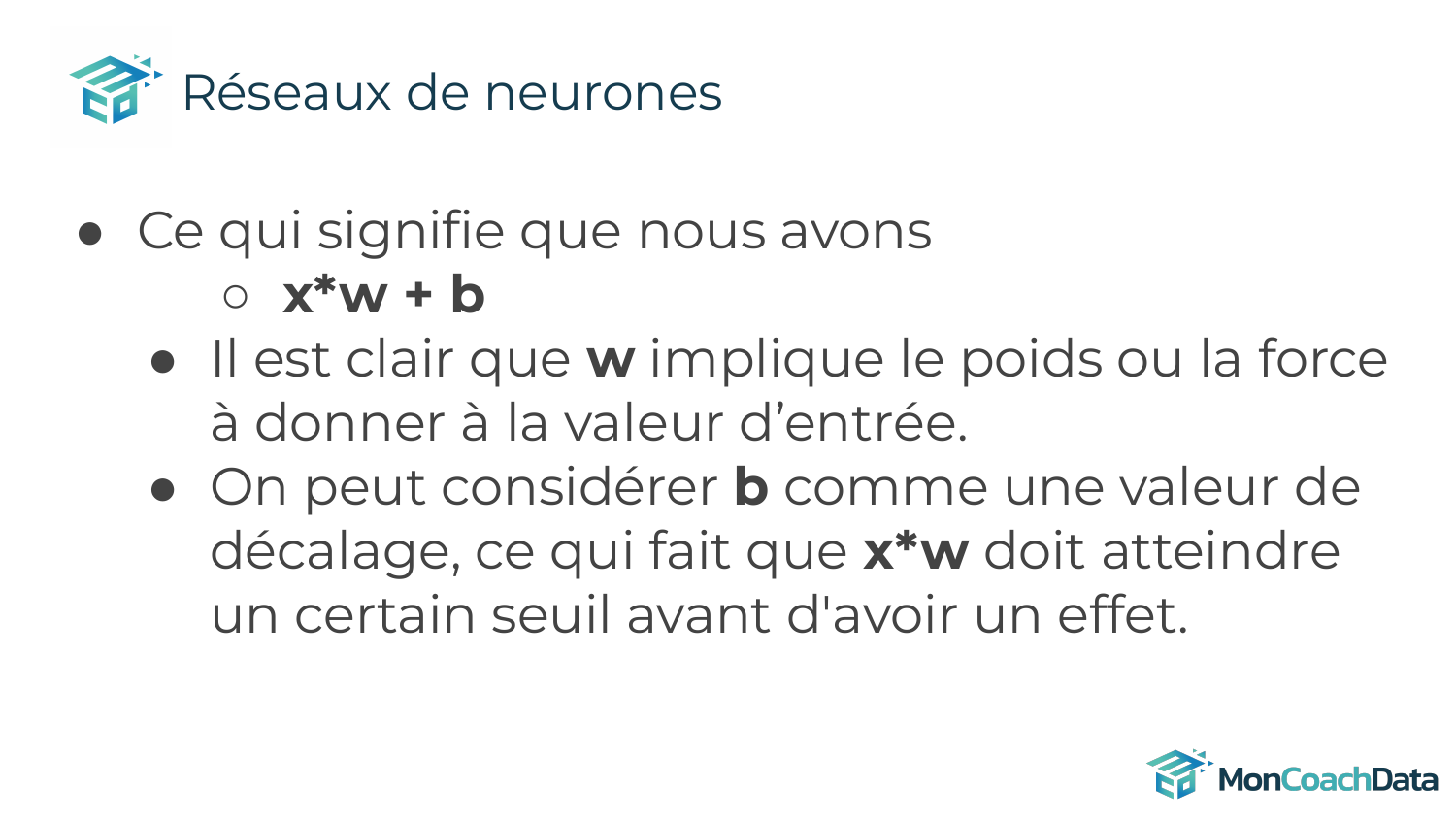

# Réseaux de neurones
Ce qui signifie que nous avons
x*w + b
Il est clair que w implique le poids ou la force à donner à la valeur d’entrée.
On peut considérer b comme une valeur de décalage, ce qui fait que x*w doit atteindre un certain seuil avant d'avoir un effet.